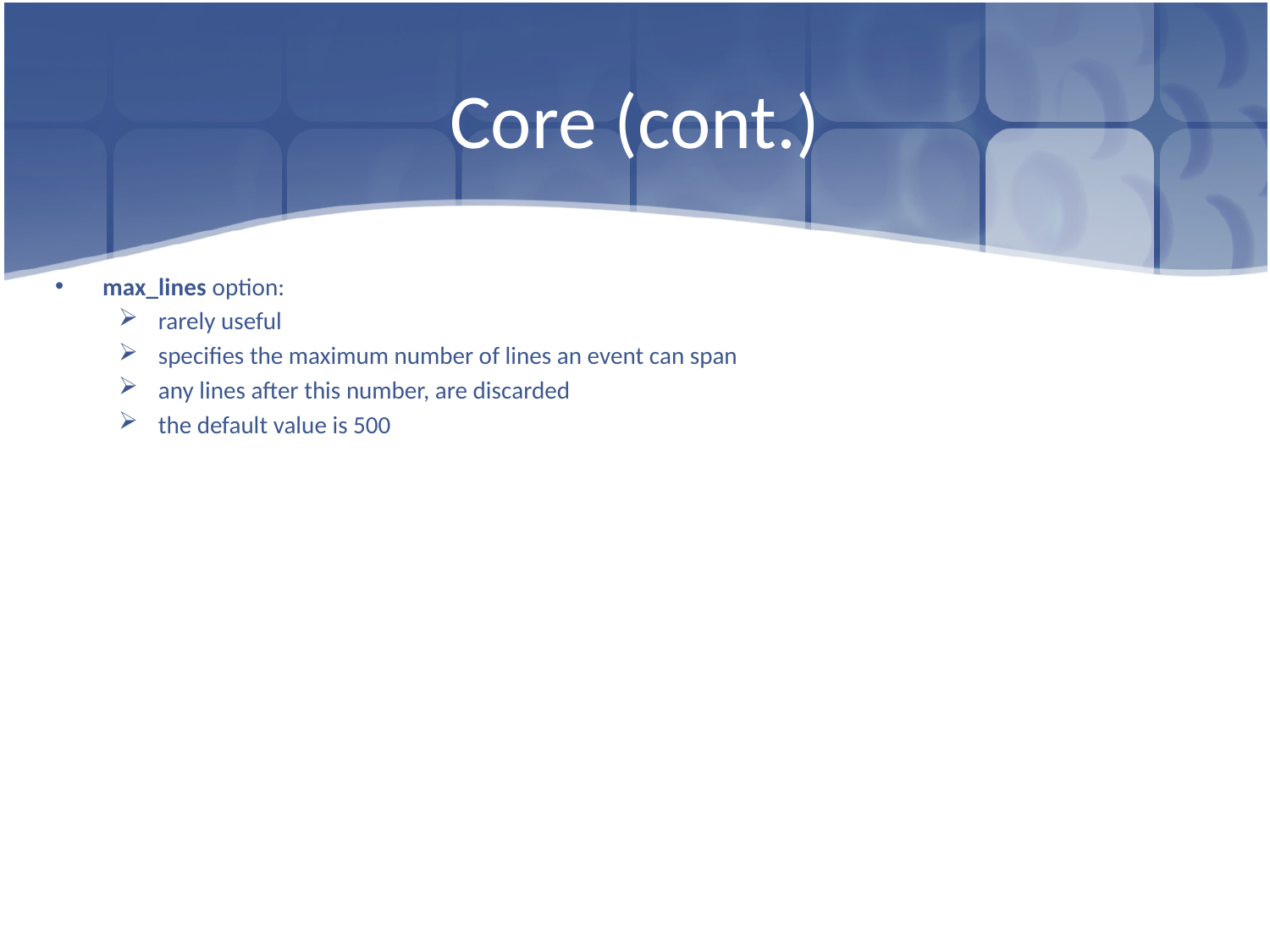

# Core (cont.)
max_lines option:
rarely useful
specifies the maximum number of lines an event can span
any lines after this number, are discarded
the default value is 500